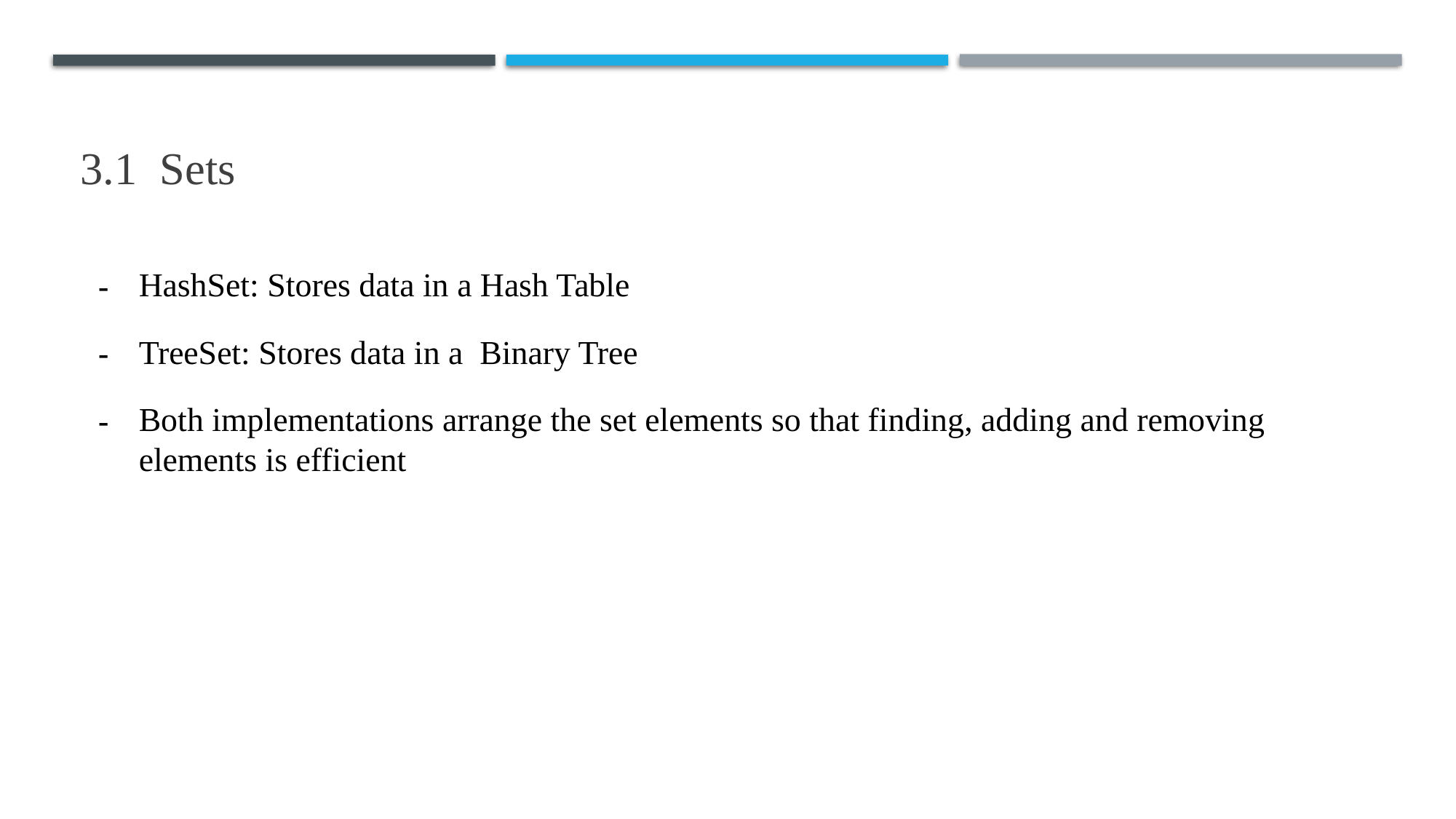

3.1  Sets
HashSet: Stores data in a Hash Table
TreeSet: Stores data in a  Binary Tree
Both implementations arrange the set elements so that finding, adding and removing elements is efficient